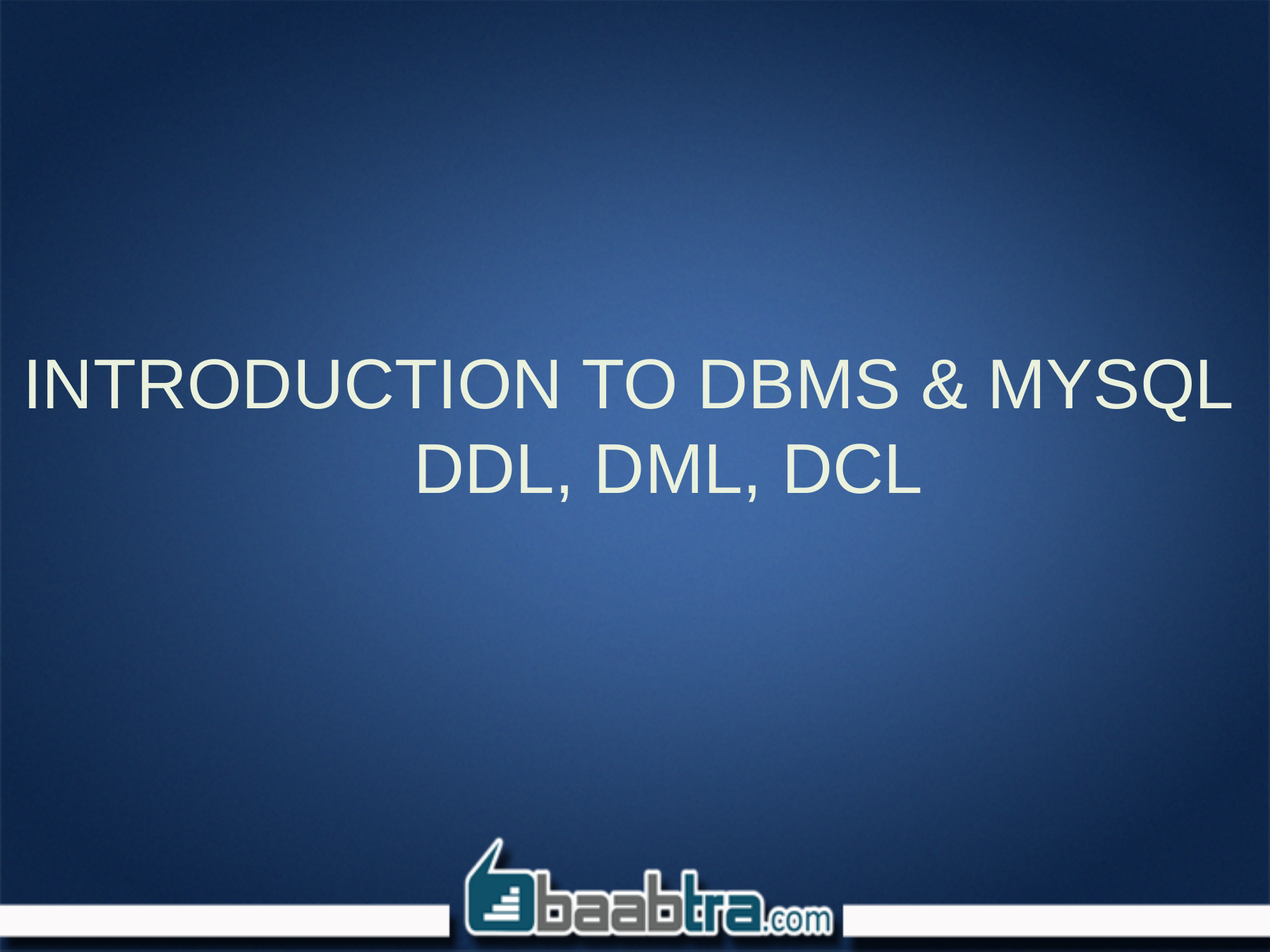

# INTRODUCTION TO DBMS & MYSQL DDL, DML, DCL